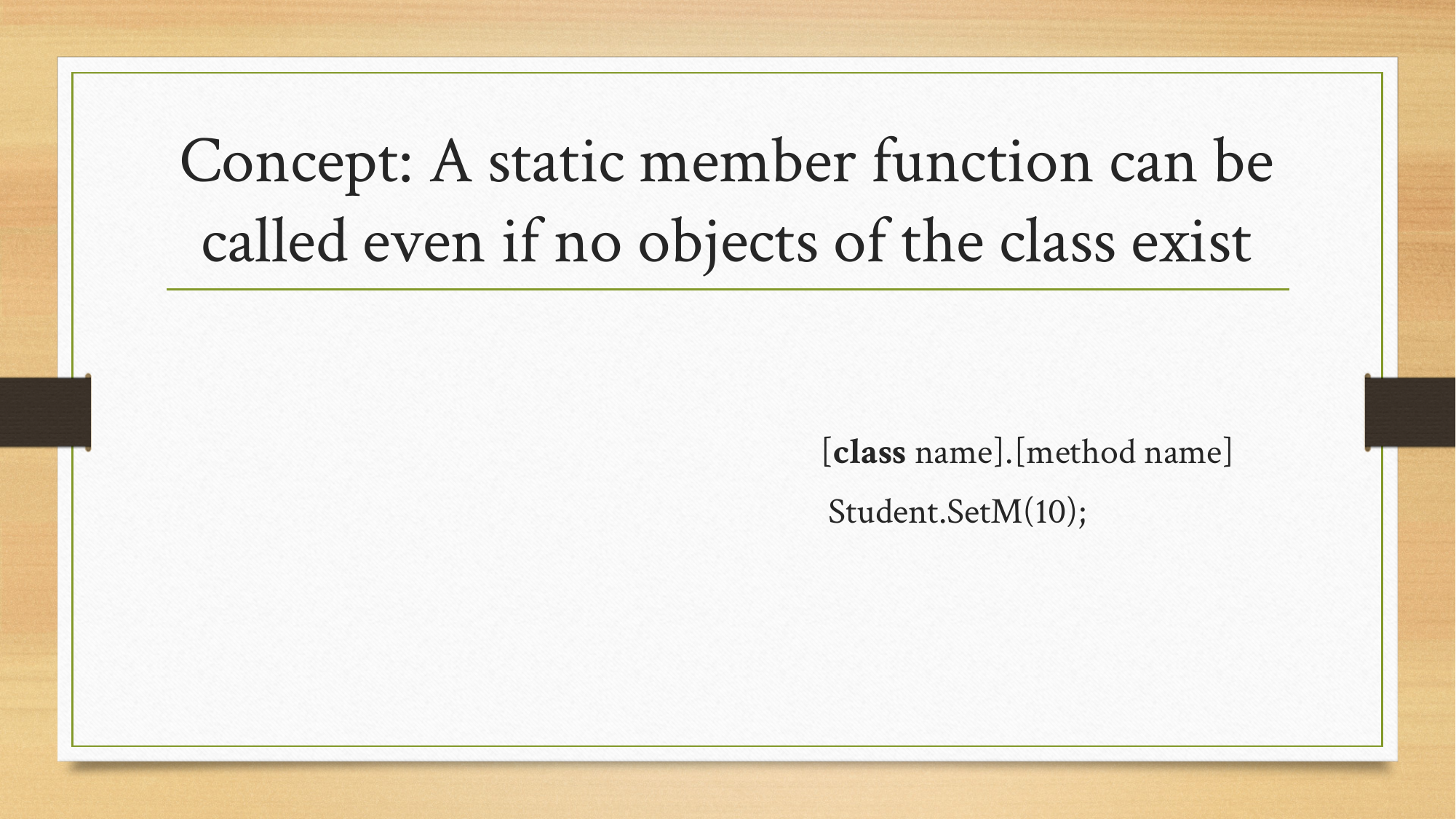

# Concept: A static member function can be called even if no objects of the class exist

					[class name].[method name]
					 Student.SetM(10);